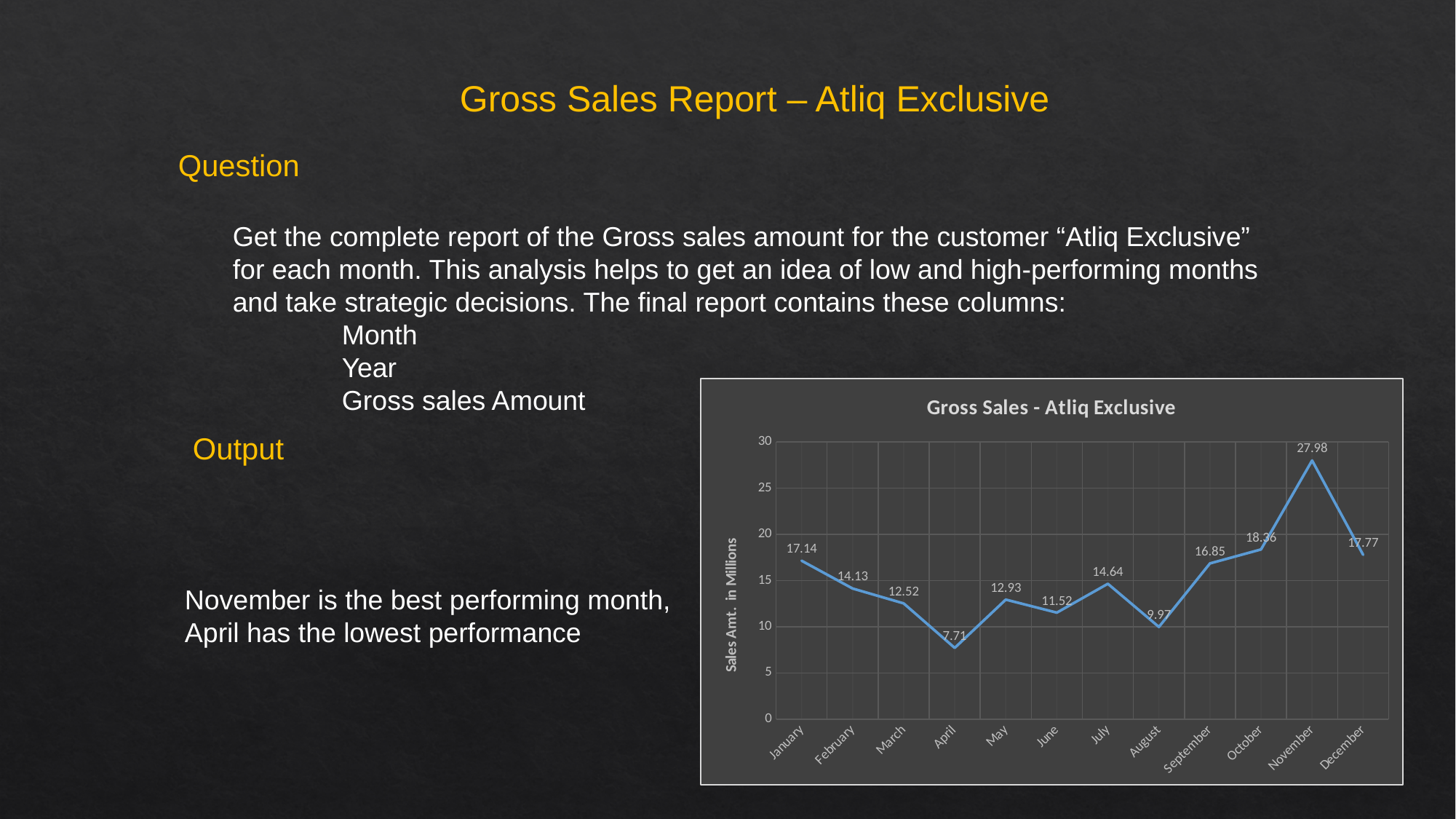

Gross Sales Report – Atliq Exclusive
Question

Get the complete report of the Gross sales amount for the customer “Atliq Exclusive”
for each month. This analysis helps to get an idea of low and high-performing months
and take strategic decisions. The final report contains these columns:
	Month
	Year
	Gross sales Amount

### Chart: Gross Sales - Atliq Exclusive

| Category | Sum of Gross_Sales_Amount_mln |
|---|---|
| January | 17.14 |
| February | 14.13 |
| March | 12.520000000000001 |
| April | 7.71 |
| May | 12.93 |
| June | 11.52 |
| July | 14.64 |
| August | 9.969999999999999 |
| September | 16.85 |
| October | 18.36 |
| November | 27.98 |
| December | 17.77 |
Output
November is the best performing month,
April has the lowest performance